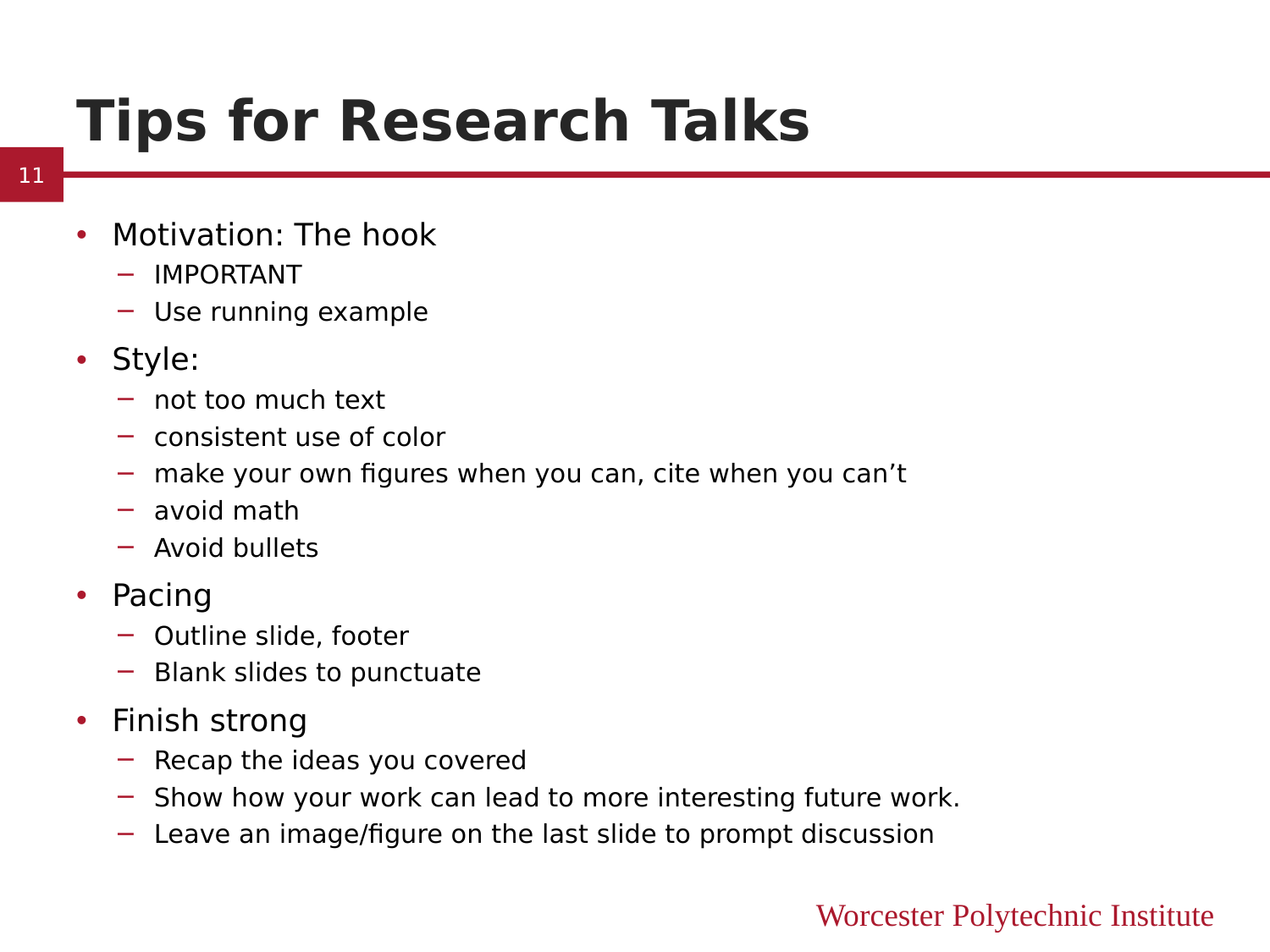

# Tips for Research Talks
11
Motivation: The hook
IMPORTANT
Use running example
Style:
not too much text
consistent use of color
make your own figures when you can, cite when you can’t
avoid math
Avoid bullets
Pacing
Outline slide, footer
Blank slides to punctuate
Finish strong
Recap the ideas you covered
Show how your work can lead to more interesting future work.
Leave an image/figure on the last slide to prompt discussion